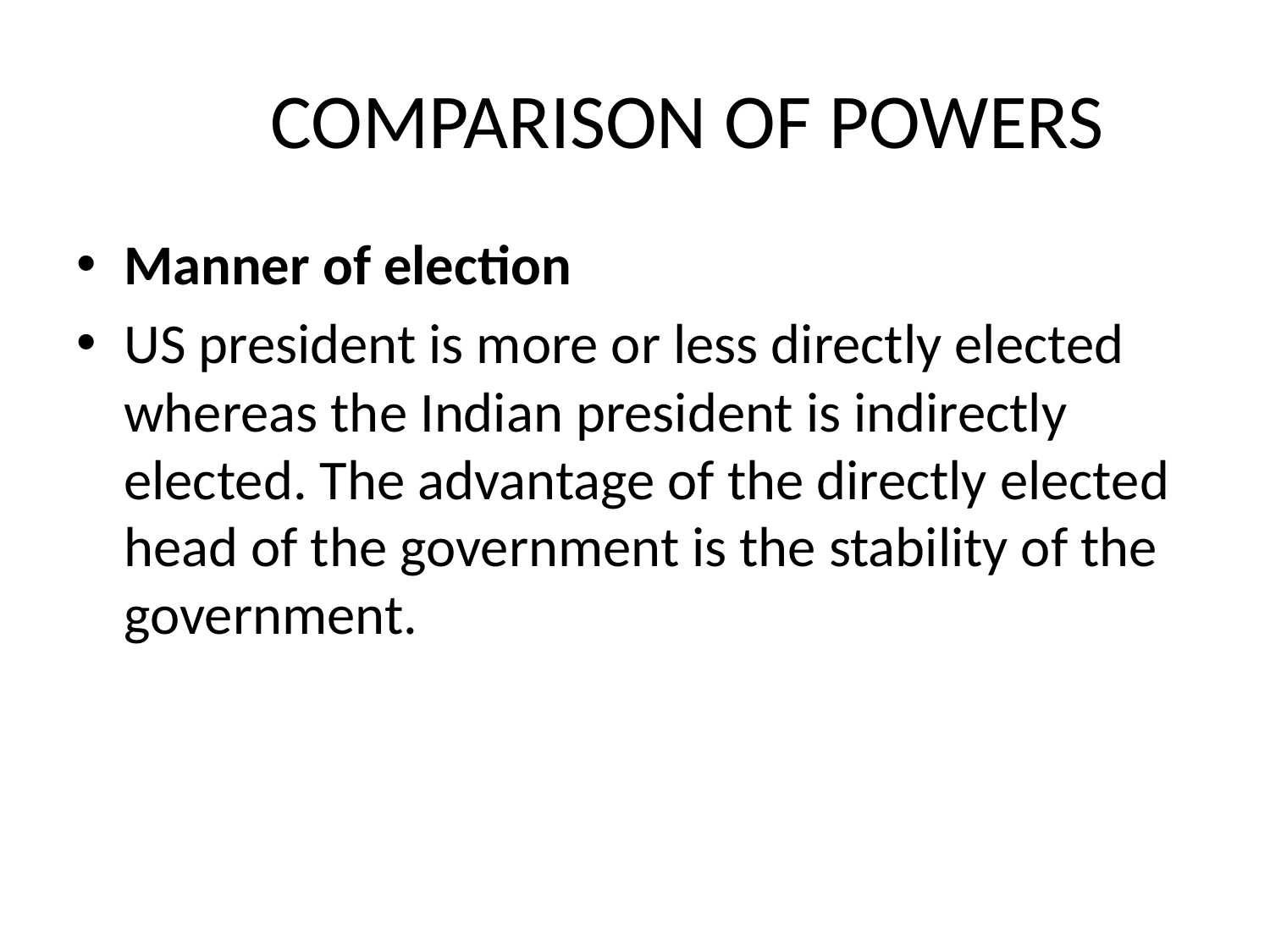

# COMPARISON OF POWERS
Manner of election
US president is more or less directly elected whereas the Indian president is indirectly elected. The advantage of the directly elected head of the government is the stability of the government.